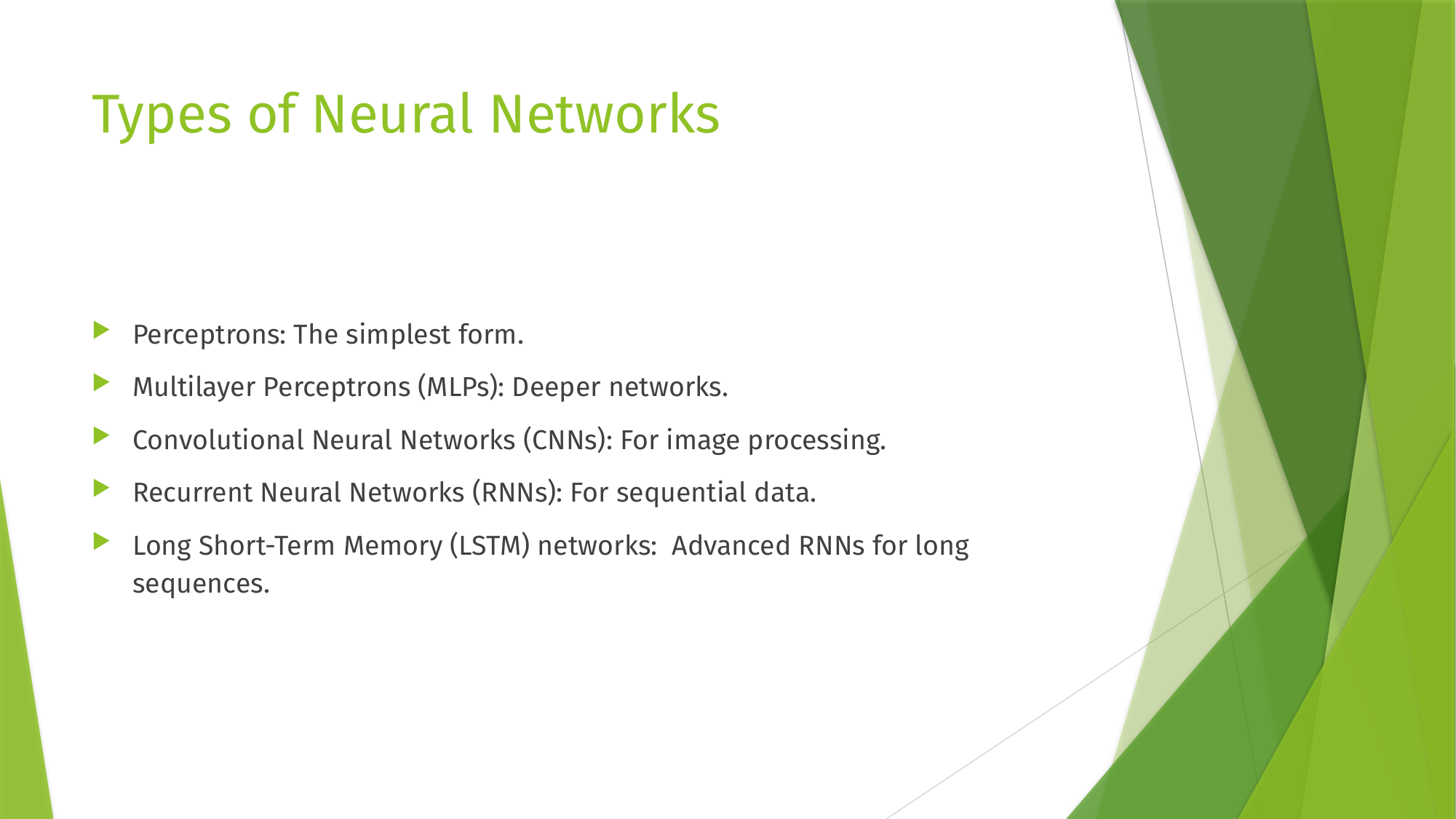

# Types of Neural Networks

Perceptrons: The simplest form.
Multilayer Perceptrons (MLPs): Deeper networks.
Convolutional Neural Networks (CNNs): For image processing.
Recurrent Neural Networks (RNNs): For sequential data.
Long Short-Term Memory (LSTM) networks:  Advanced RNNs for long sequences.